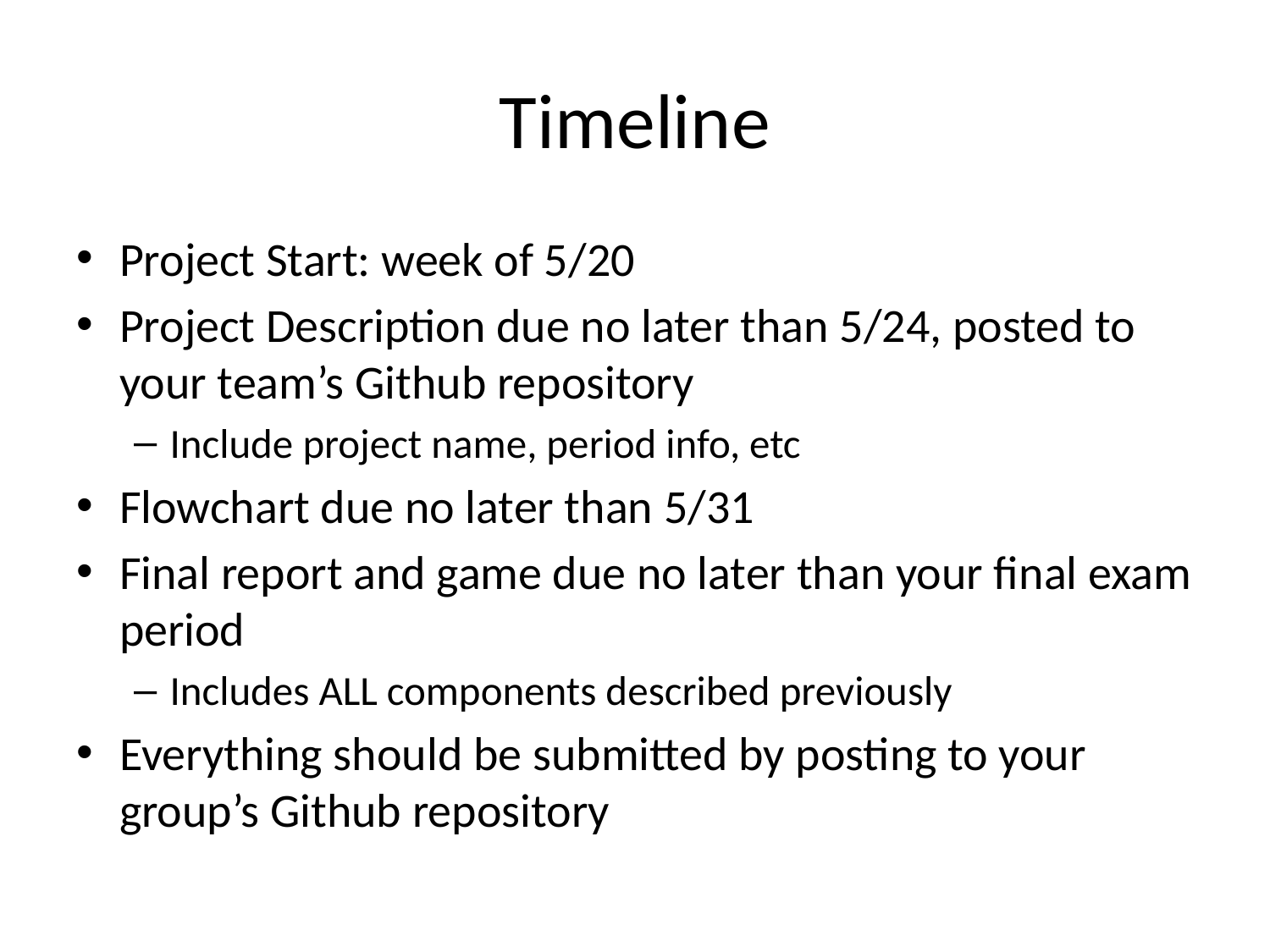

# Timeline
Project Start: week of 5/20
Project Description due no later than 5/24, posted to your team’s Github repository
Include project name, period info, etc
Flowchart due no later than 5/31
Final report and game due no later than your final exam period
Includes ALL components described previously
Everything should be submitted by posting to your group’s Github repository